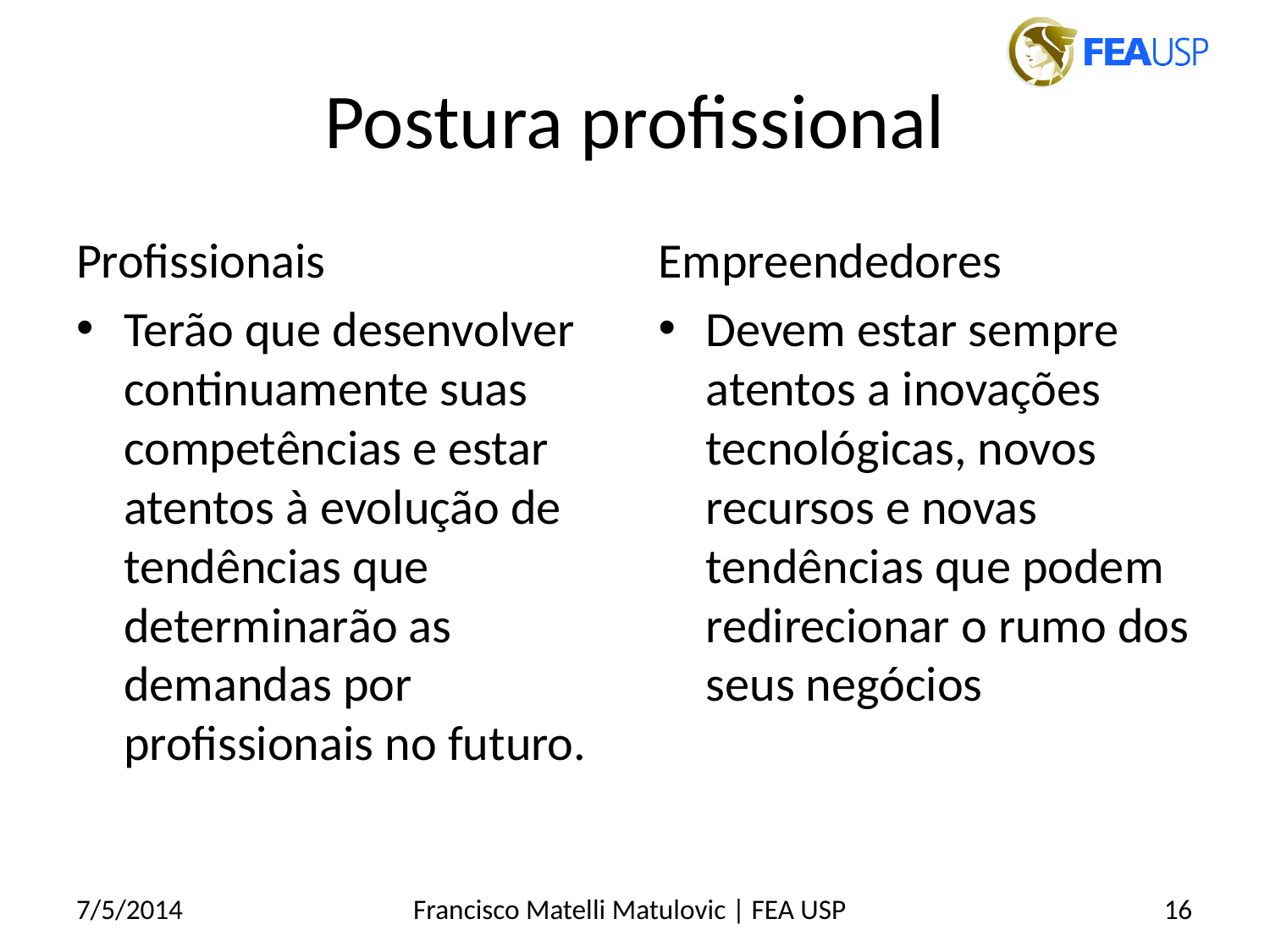

# Postura profissional
Profissionais
Terão que desenvolver continuamente suas competências e estar atentos à evolução de tendências que determinarão as demandas por profissionais no futuro.

Empreendedores
Devem estar sempre atentos a inovações tecnológicas, novos recursos e novas tendências que podem redirecionar o rumo dos seus negócios
7/5/2014
Francisco Matelli Matulovic | FEA USP
16